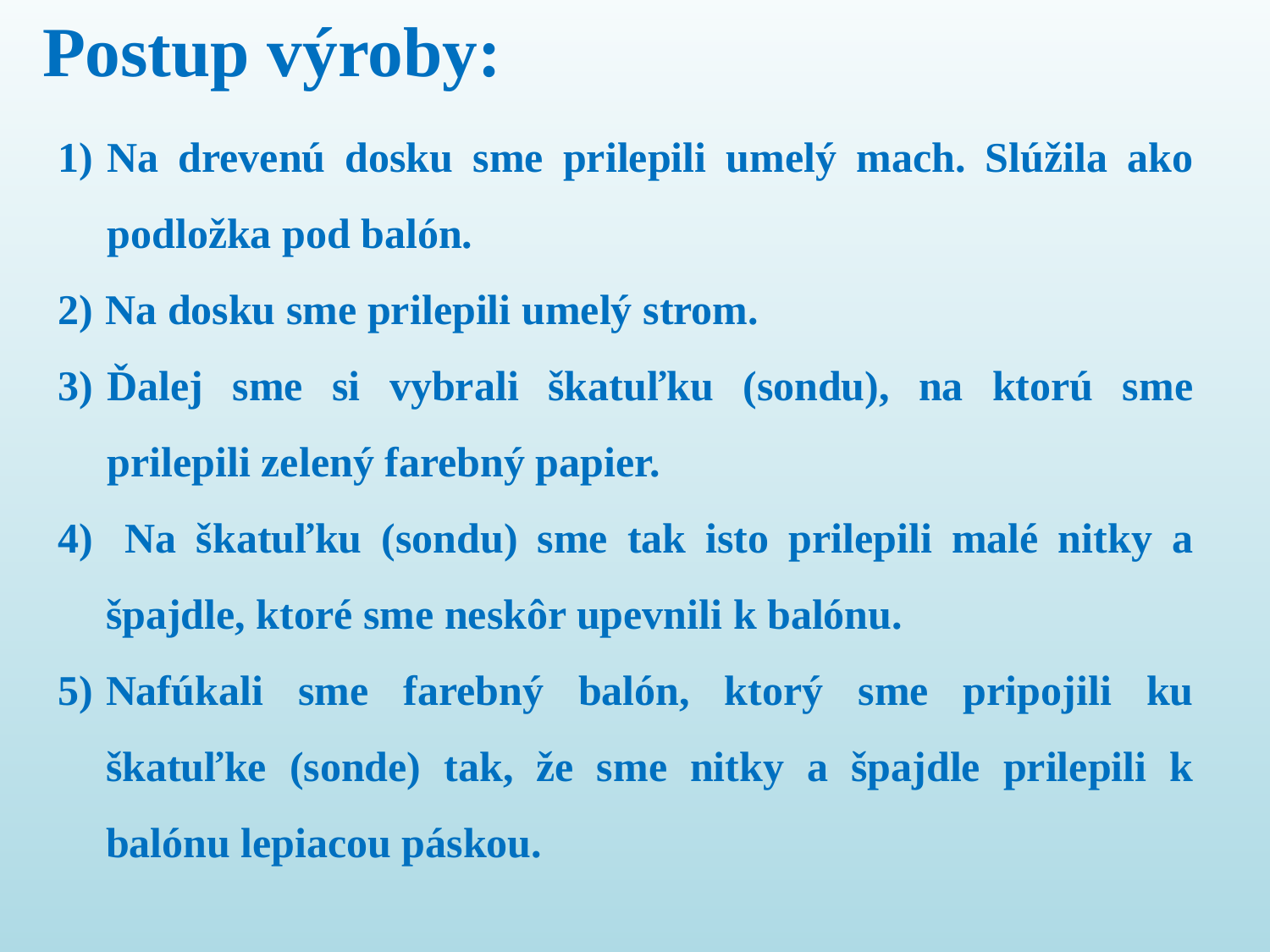

Postup výroby:
Na drevenú dosku sme prilepili umelý mach. Slúžila ako podložka pod balón.
 Na dosku sme prilepili umelý strom.
Ďalej sme si vybrali škatuľku (sondu), na ktorú sme prilepili zelený farebný papier.
 Na škatuľku (sondu) sme tak isto prilepili malé nitky a špajdle, ktoré sme neskôr upevnili k balónu.
Nafúkali sme farebný balón, ktorý sme pripojili ku škatuľke (sonde) tak, že sme nitky a špajdle prilepili k balónu lepiacou páskou.